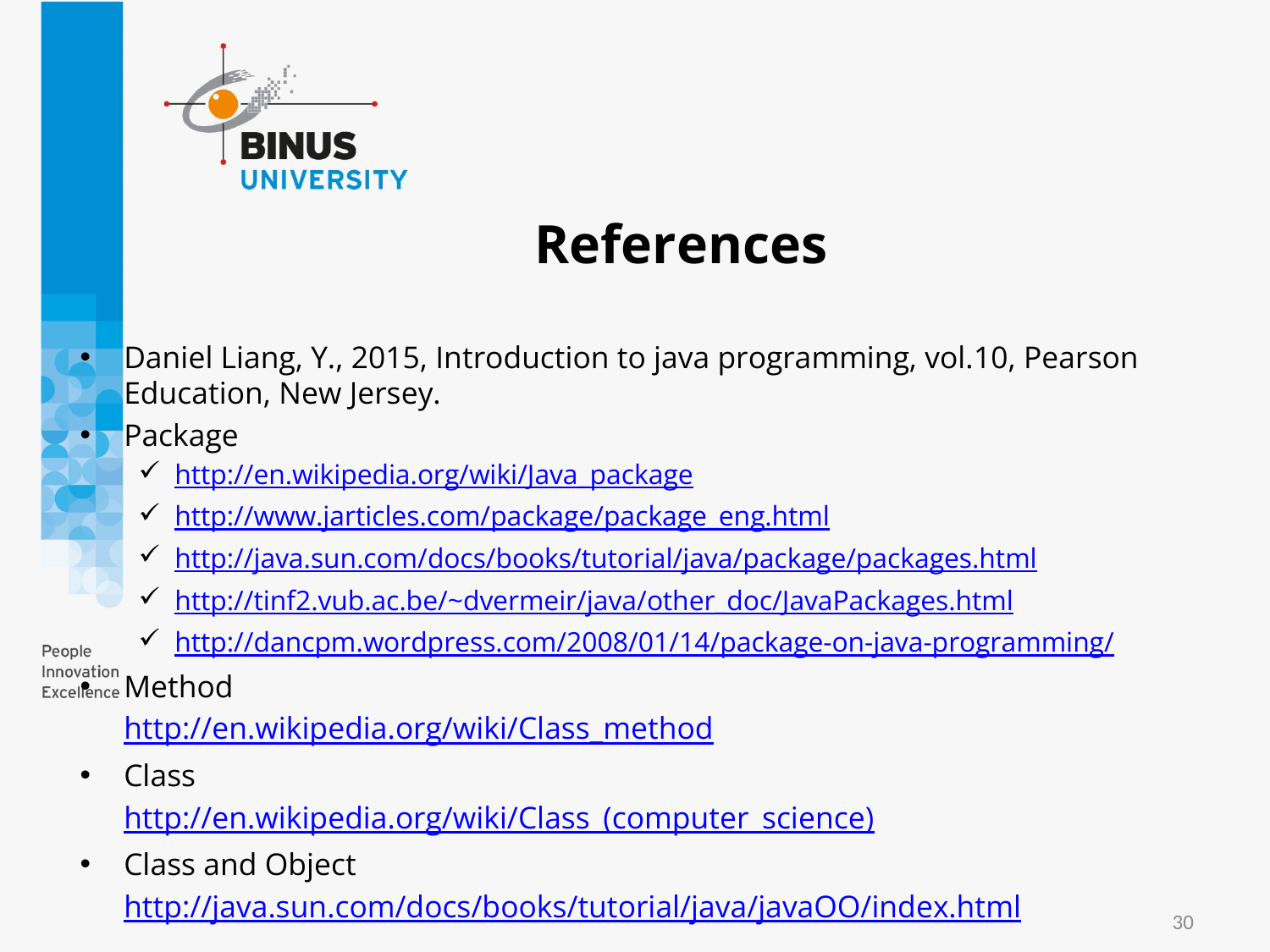

# References
Daniel Liang, Y., 2015, Introduction to java programming, vol.10, Pearson Education, New Jersey.
Package
http://en.wikipedia.org/wiki/Java_package
http://www.jarticles.com/package/package_eng.html
http://java.sun.com/docs/books/tutorial/java/package/packages.html
http://tinf2.vub.ac.be/~dvermeir/java/other_doc/JavaPackages.html
http://dancpm.wordpress.com/2008/01/14/package-on-java-programming/
Method
	http://en.wikipedia.org/wiki/Class_method
Class
	http://en.wikipedia.org/wiki/Class_(computer_science)
Class and Object
	http://java.sun.com/docs/books/tutorial/java/javaOO/index.html

30